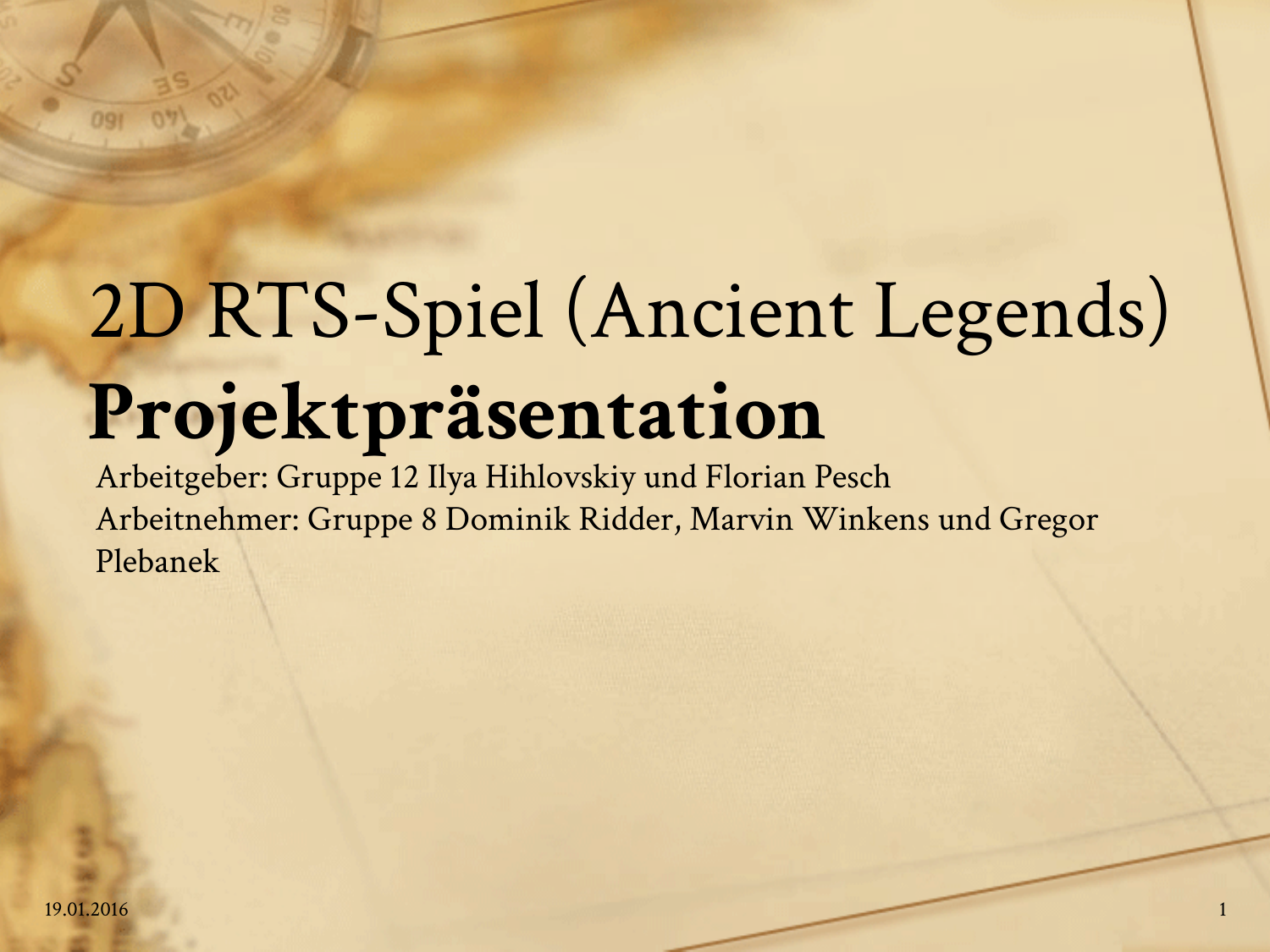

# 2D RTS-Spiel (Ancient Legends) Projektpräsentation
Arbeitgeber: Gruppe 12 Ilya Hihlovskiy und Florian Pesch
Arbeitnehmer: Gruppe 8 Dominik Ridder, Marvin Winkens und Gregor Plebanek
19.01.2016
1